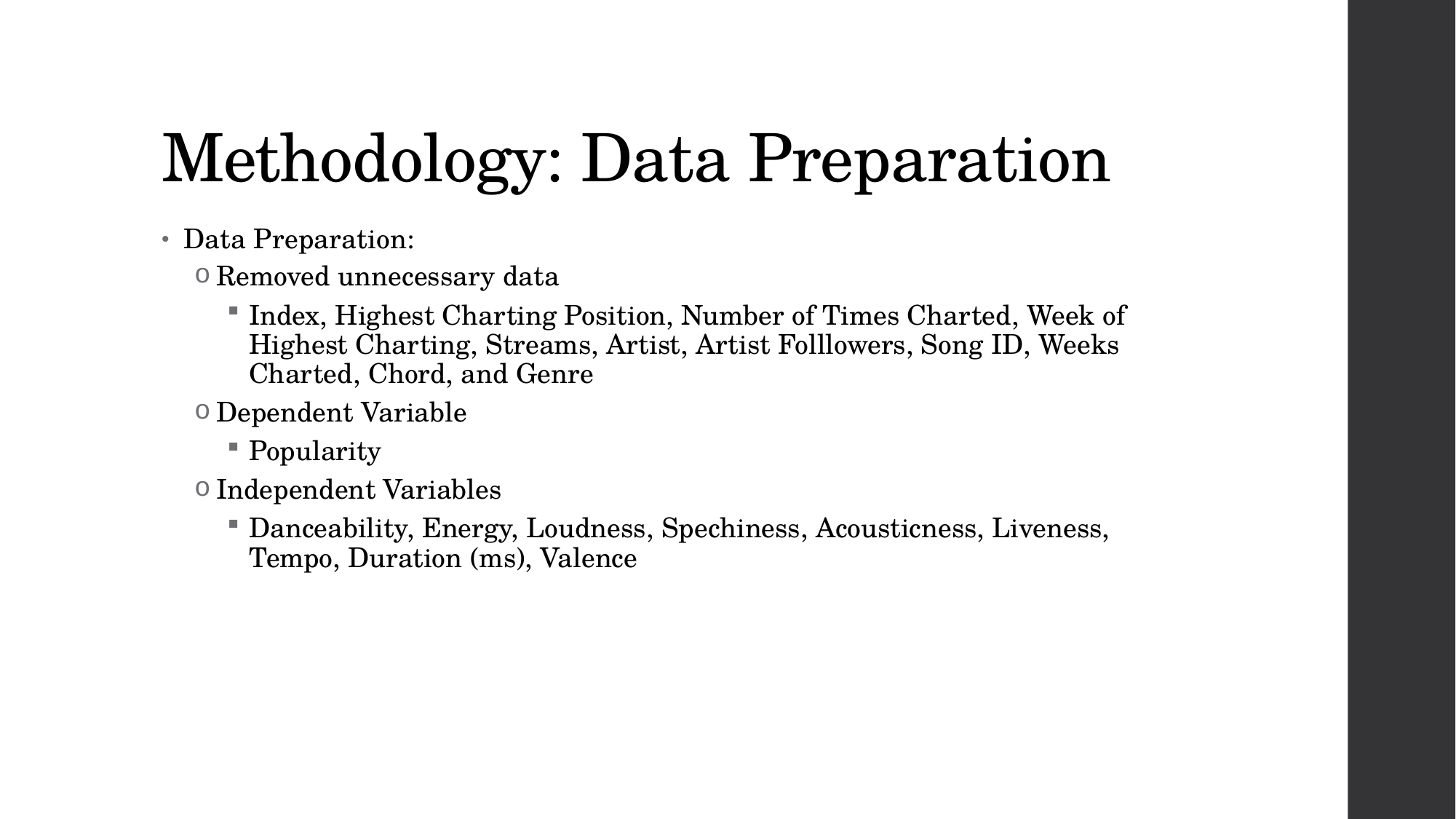

# Methodology: Data Preparation
Data Preparation:
Removed unnecessary data
Index, Highest Charting Position, Number of Times Charted, Week of Highest Charting, Streams, Artist, Artist Folllowers, Song ID, Weeks Charted, Chord, and Genre
Dependent Variable
Popularity
Independent Variables
Danceability, Energy, Loudness, Spechiness, Acousticness, Liveness, Tempo, Duration (ms), Valence